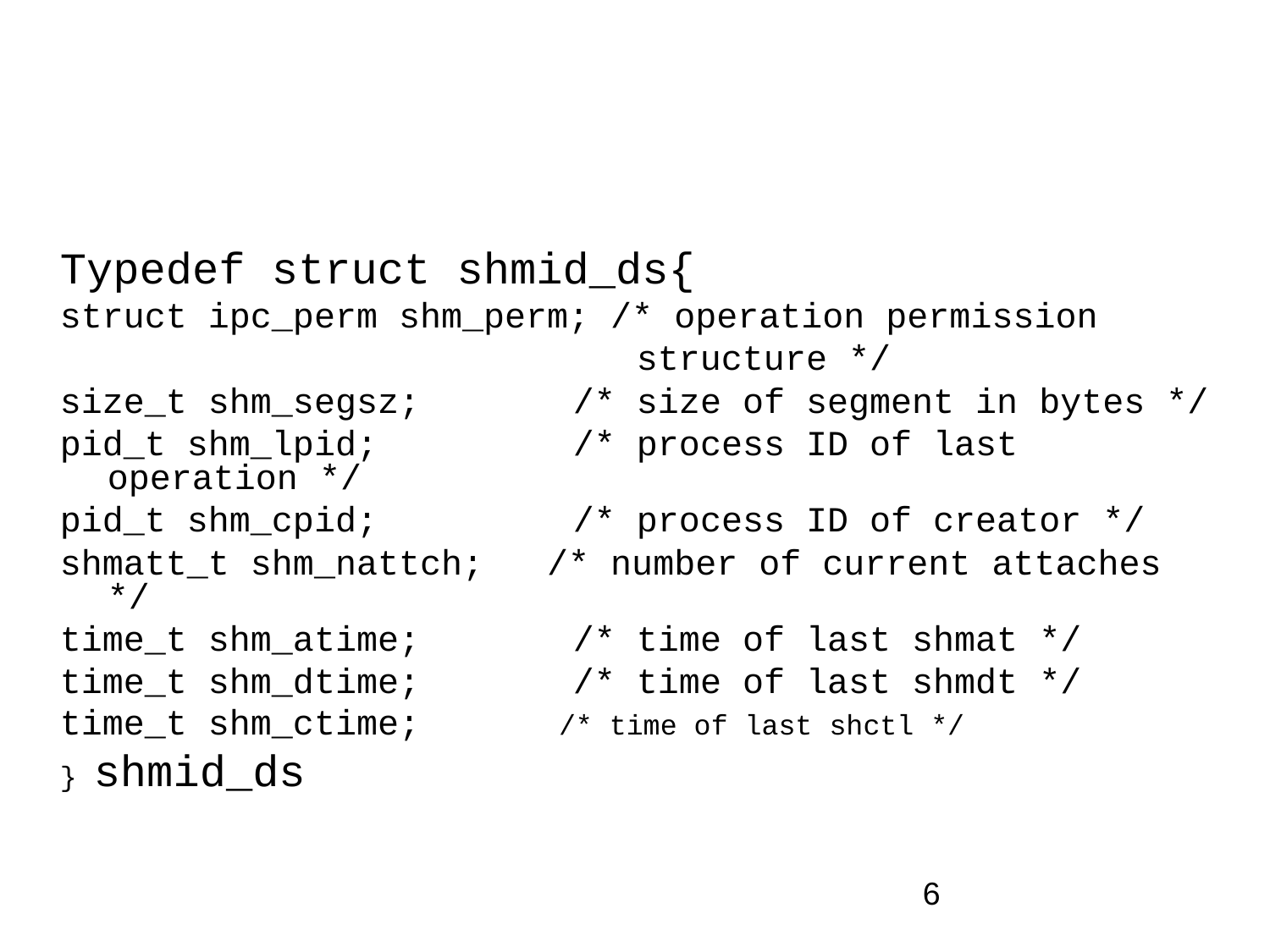

#
Typedef struct shmid_ds{
struct ipc_perm shm_perm; /* operation permission
					 structure */
size_t shm_segsz; 	    /* size of segment in bytes */
pid_t shm_lpid; 	    /* process ID of last operation */
pid_t shm_cpid; 	    /* process ID of creator */
shmatt_t shm_nattch;   /* number of current attaches */
time_t shm_atime; 	    /* time of last shmat */
time_t shm_dtime; 	    /* time of last shmdt */
time_t shm_ctime; 	         /* time of last shctl */
} shmid_ds
6